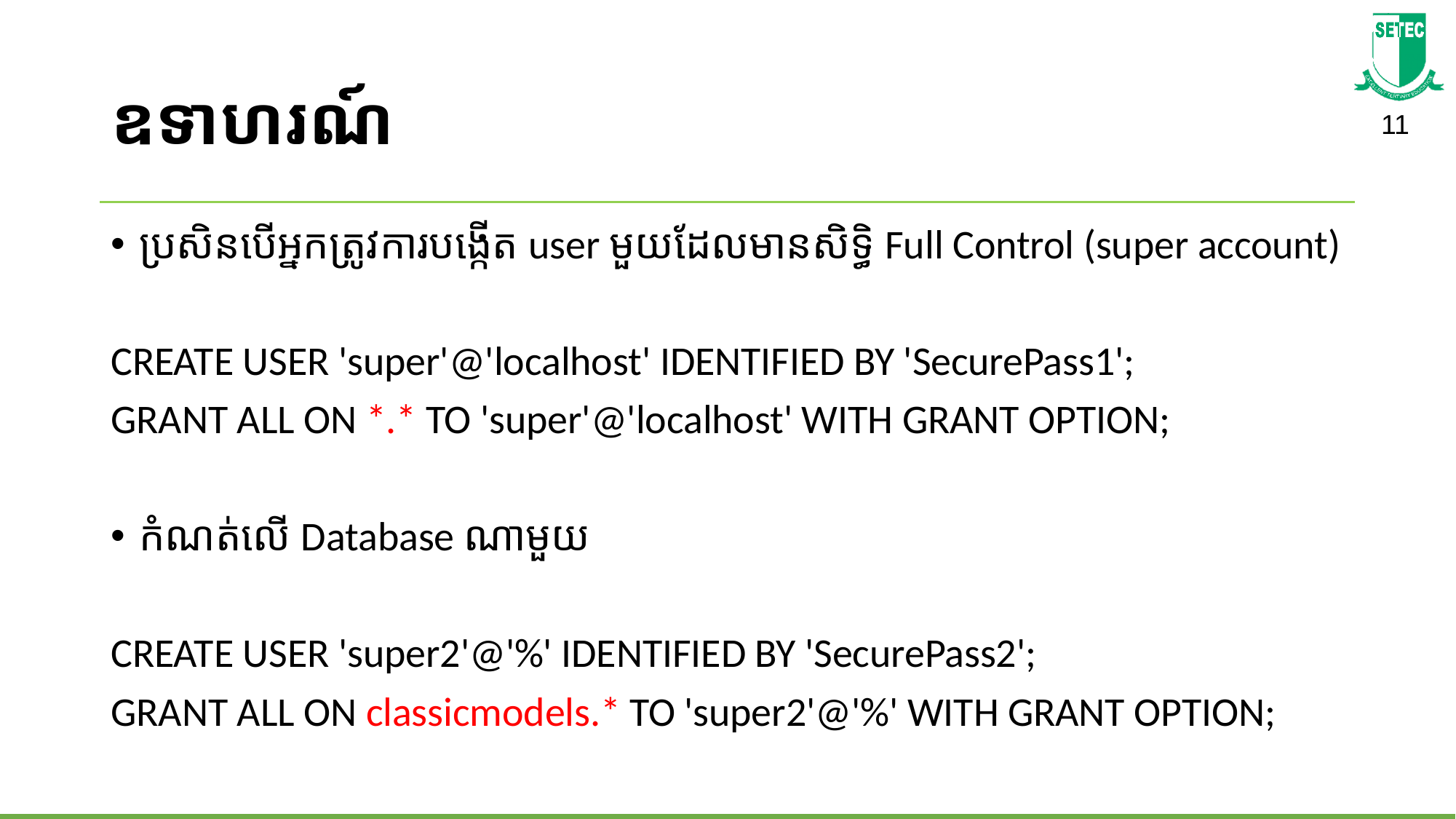

# ឧទាហរណ៍
ប្រសិន​បើ​អ្នក​ត្រូវ​ការ​បង្កើត user មួយ​ដែលមានសិទ្ធិ Full Control (super account)

CREATE USER 'super'@'localhost' IDENTIFIED BY 'SecurePass1';
GRANT ALL ON *.* TO 'super'@'localhost' WITH GRANT OPTION;

កំណត់លើ Database ណាមួយ

CREATE USER 'super2'@'%' IDENTIFIED BY 'SecurePass2';
GRANT ALL ON classicmodels.* TO 'super2'@'%' WITH GRANT OPTION;